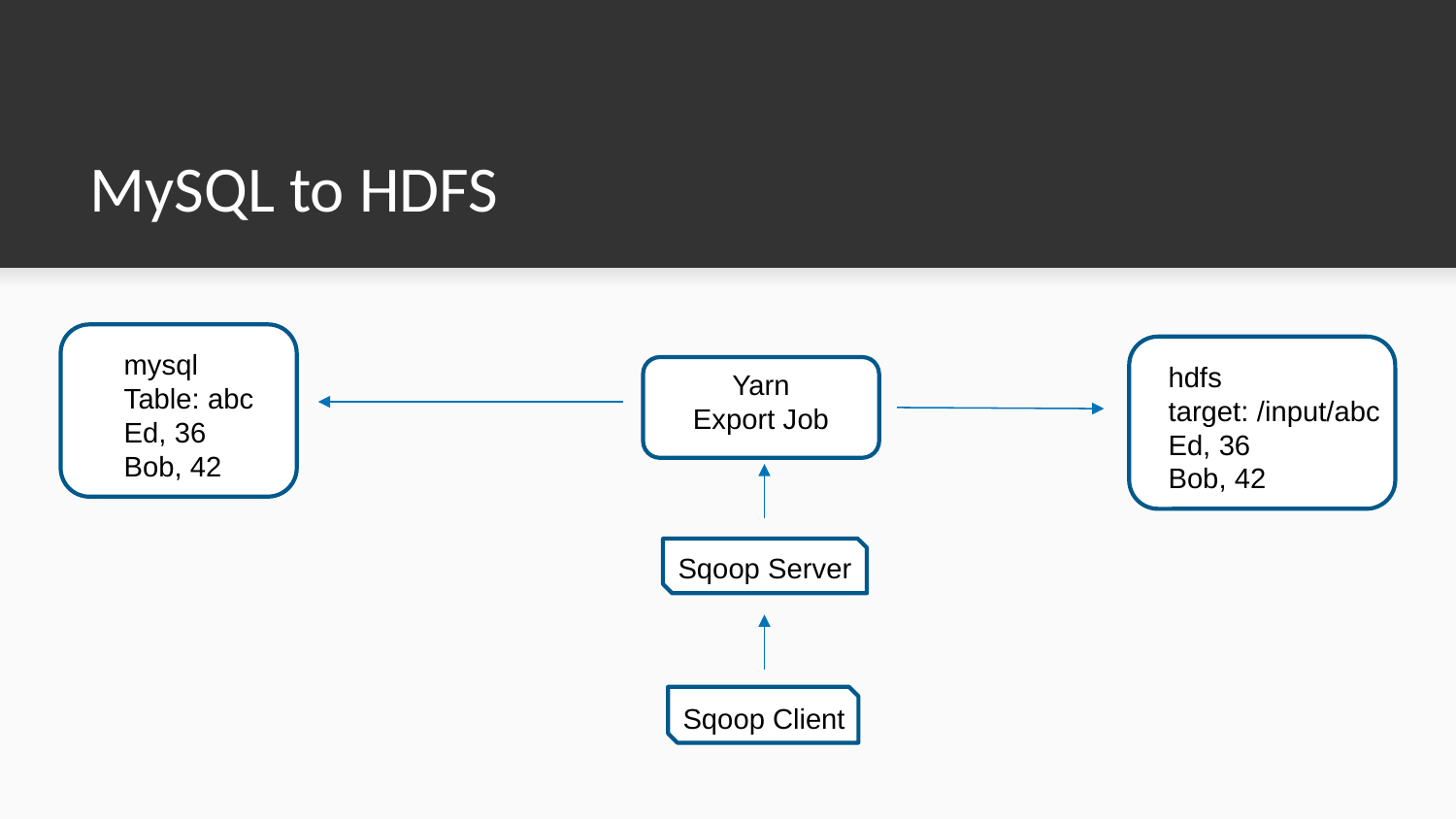

# MySQL to HDFS

mysql
Table: abc
Ed, 36
Bob, 42
hdfs
target: /input/abc
Ed, 36
Bob, 42
r
Yarn
Export Job

Sqoop Server

Sqoop Client